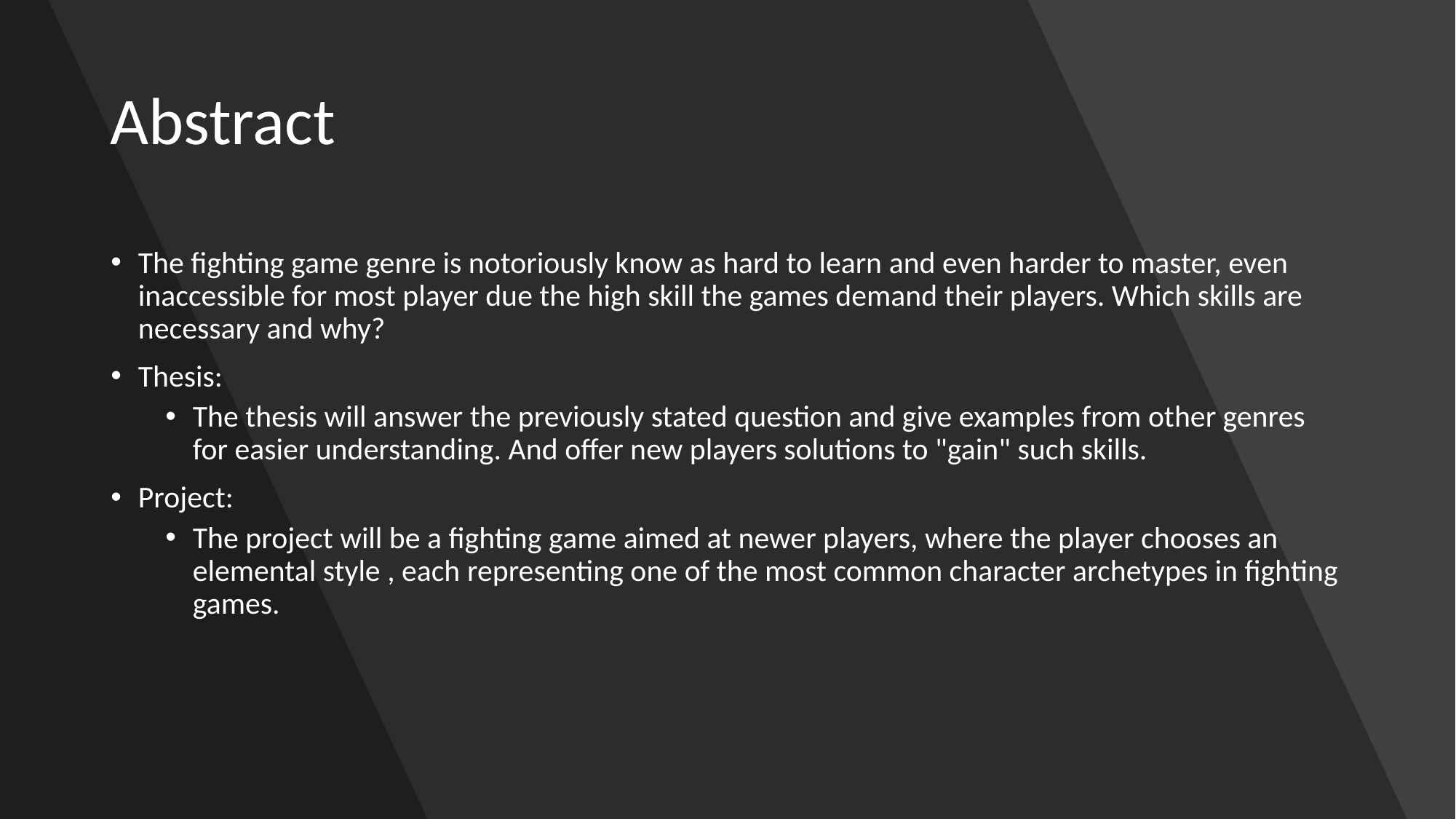

# Abstract
The fighting game genre is notoriously know as hard to learn and even harder to master, even inaccessible for most player due the high skill the games demand their players. Which skills are necessary and why?
Thesis:
The thesis will answer the previously stated question and give examples from other genres for easier understanding. And offer new players solutions to "gain" such skills.
Project:
The project will be a fighting game aimed at newer players, where the player chooses an elemental style , each representing one of the most common character archetypes in fighting games.